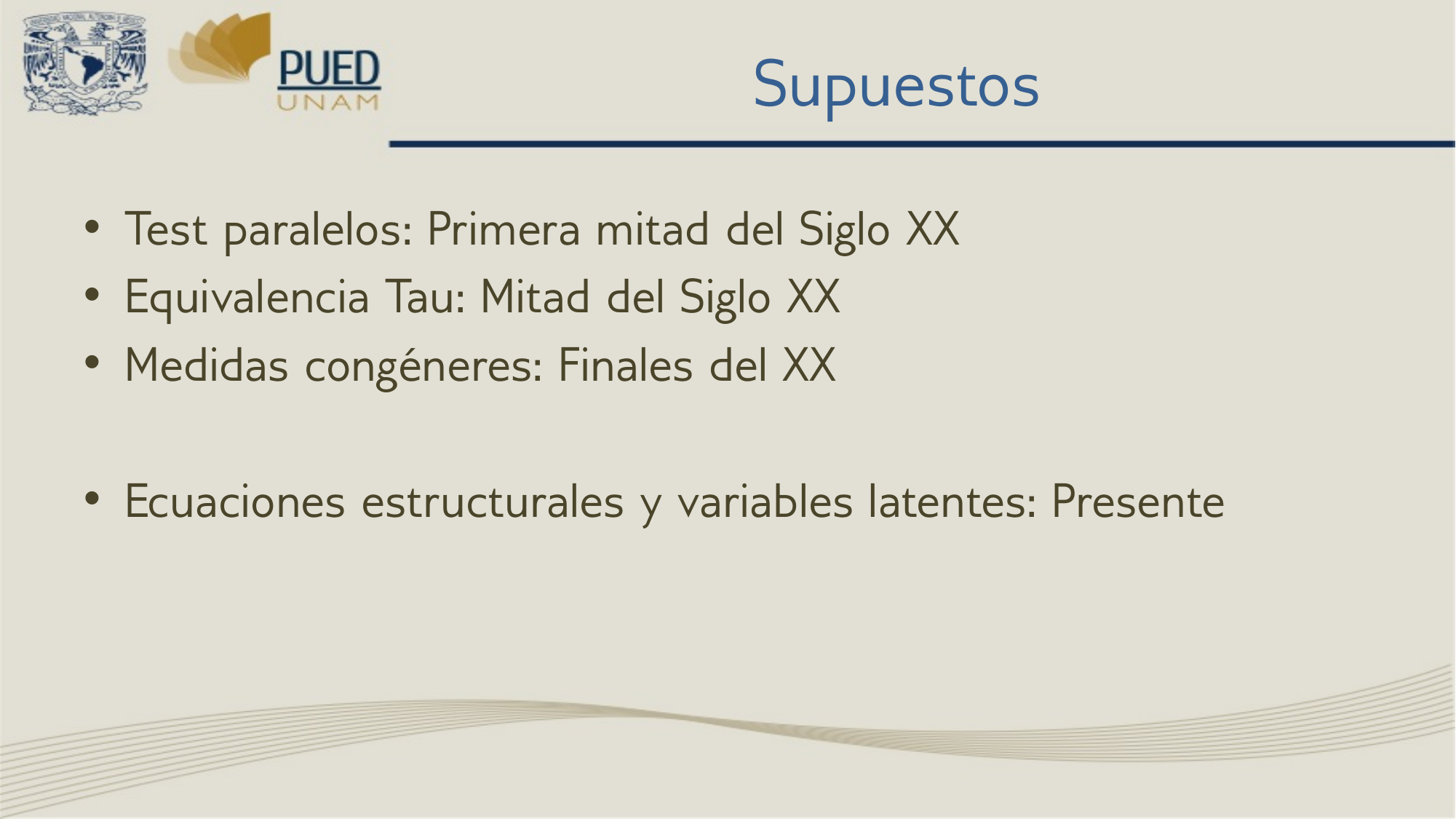

# Supuestos
Test paralelos: Primera mitad del Siglo XX
Equivalencia Tau: Mitad del Siglo XX
Medidas congéneres: Finales del XX

Ecuaciones estructurales y variables latentes: Presente